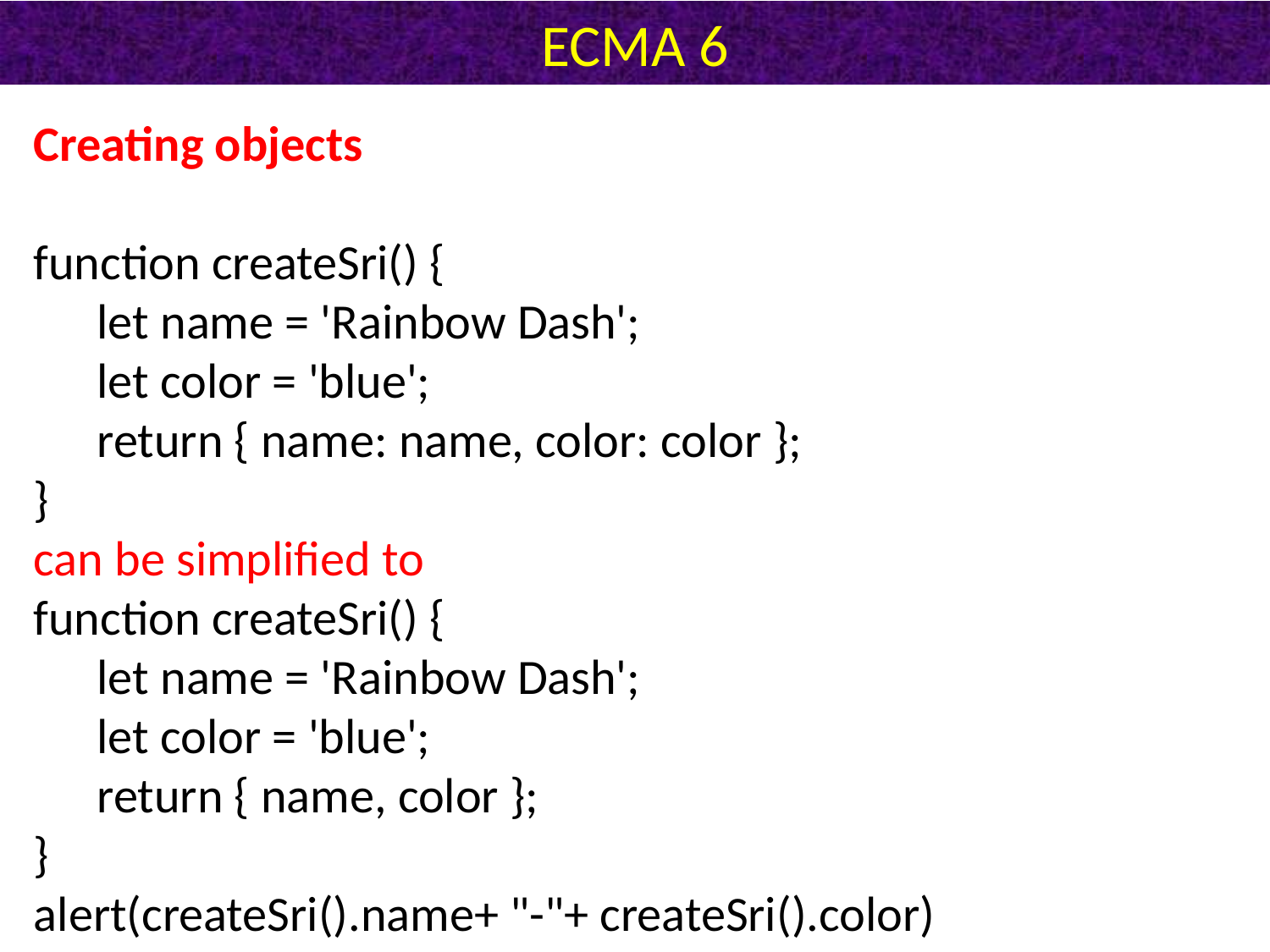

# ECMA 6
Creating objects

function createSri() {
let name = 'Rainbow Dash';
let color = 'blue';
return { name: name, color: color };
}
can be simplified to
function createSri() {
let name = 'Rainbow Dash';
let color = 'blue';
return { name, color };
}
alert(createSri().name+ "-"+ createSri().color)